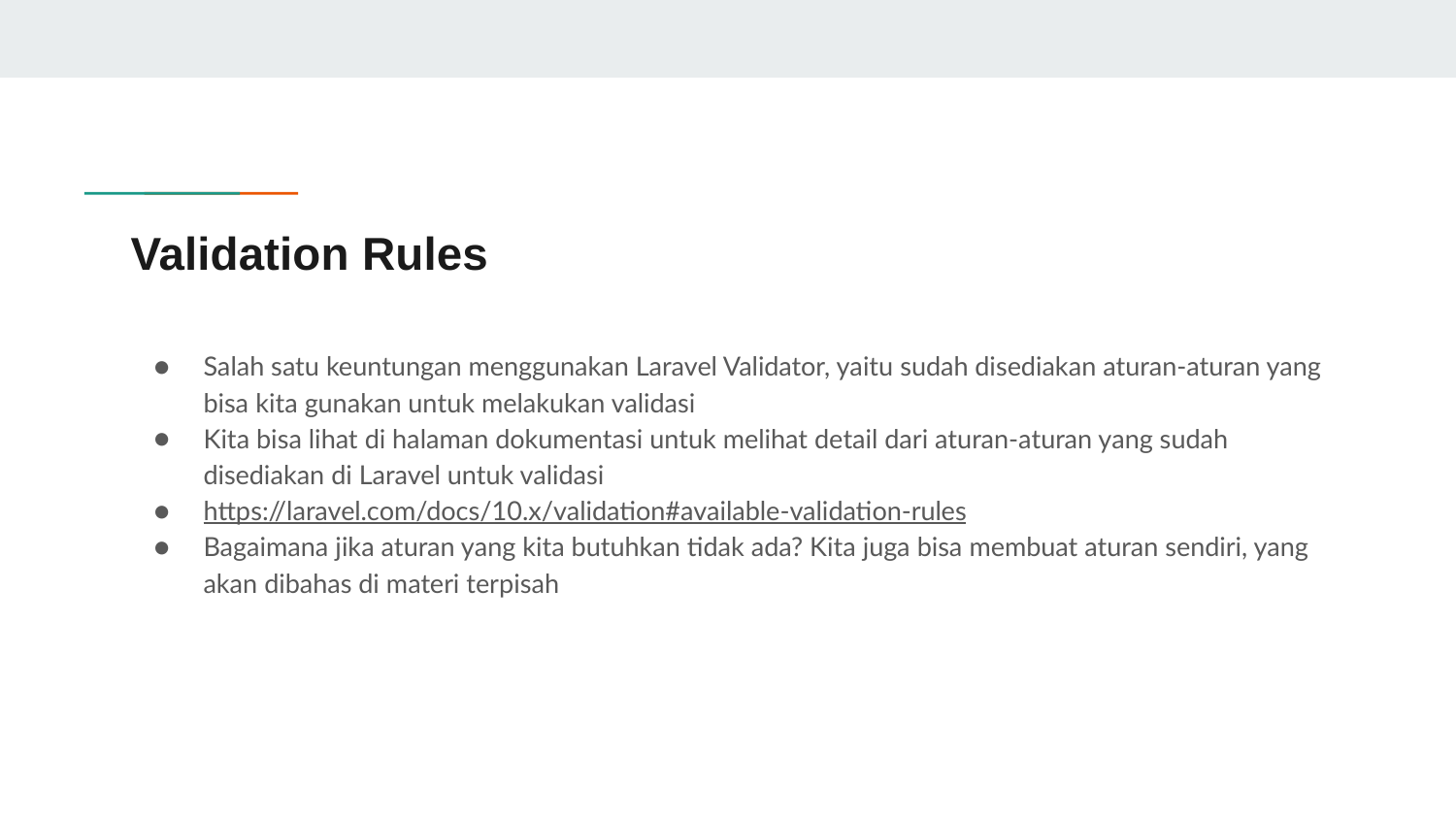

# Validation Rules
Salah satu keuntungan menggunakan Laravel Validator, yaitu sudah disediakan aturan-aturan yang bisa kita gunakan untuk melakukan validasi
Kita bisa lihat di halaman dokumentasi untuk melihat detail dari aturan-aturan yang sudah disediakan di Laravel untuk validasi
https://laravel.com/docs/10.x/validation#available-validation-rules
Bagaimana jika aturan yang kita butuhkan tidak ada? Kita juga bisa membuat aturan sendiri, yang akan dibahas di materi terpisah